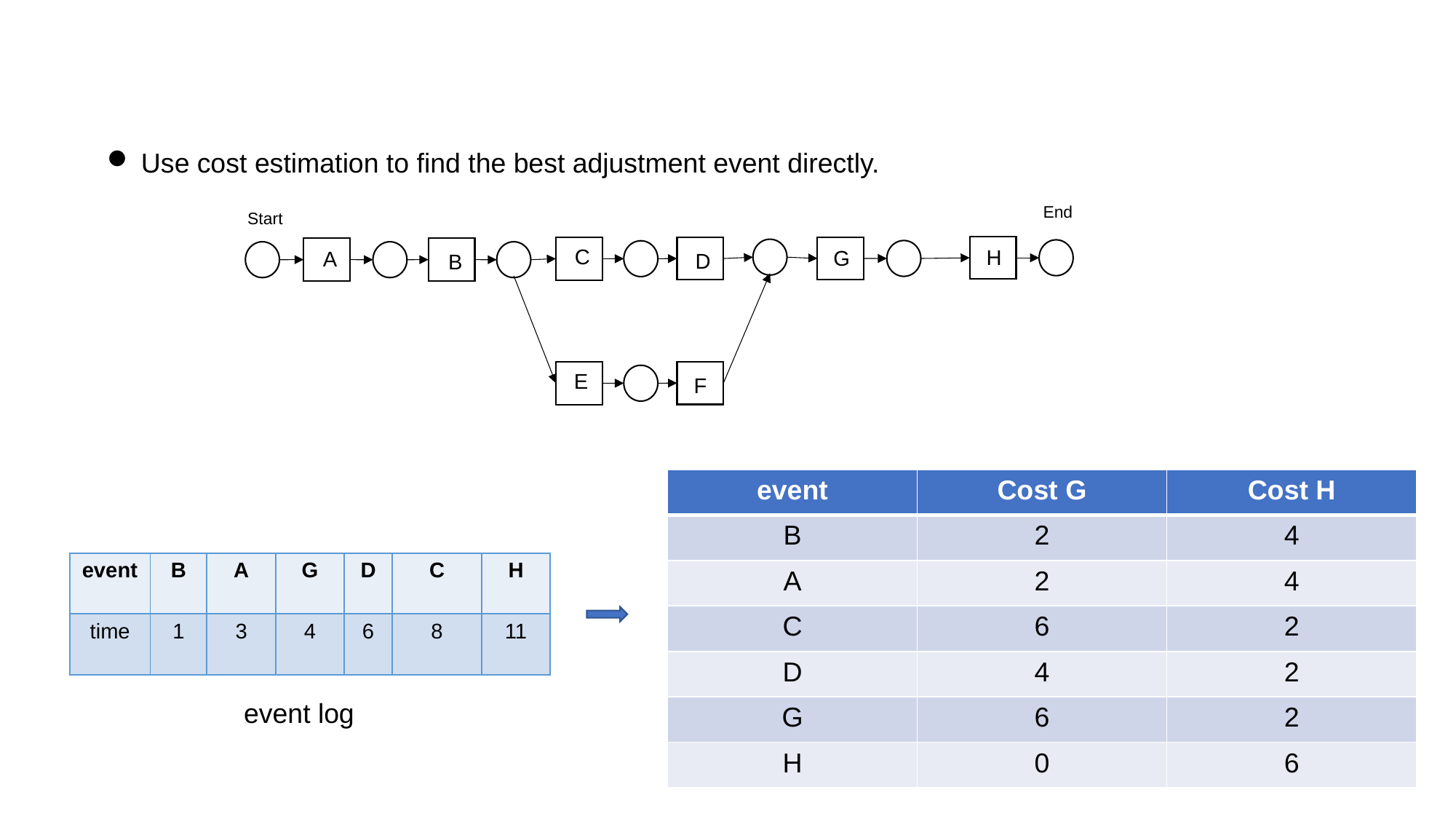

Use cost estimation to find the best adjustment event directly.
End
Start

C

H
G

A

D
B

E

F
| event | Cost G | Cost H |
| --- | --- | --- |
| B | 2 | 4 |
| A | 2 | 4 |
| C | 6 | 2 |
| D | 4 | 2 |
| G | 6 | 2 |
| H | 0 | 6 |
| event | B | A | G | D | C | H |
| --- | --- | --- | --- | --- | --- | --- |
| time | 1 | 3 | 4 | 6 | 8 | 11 |

event log